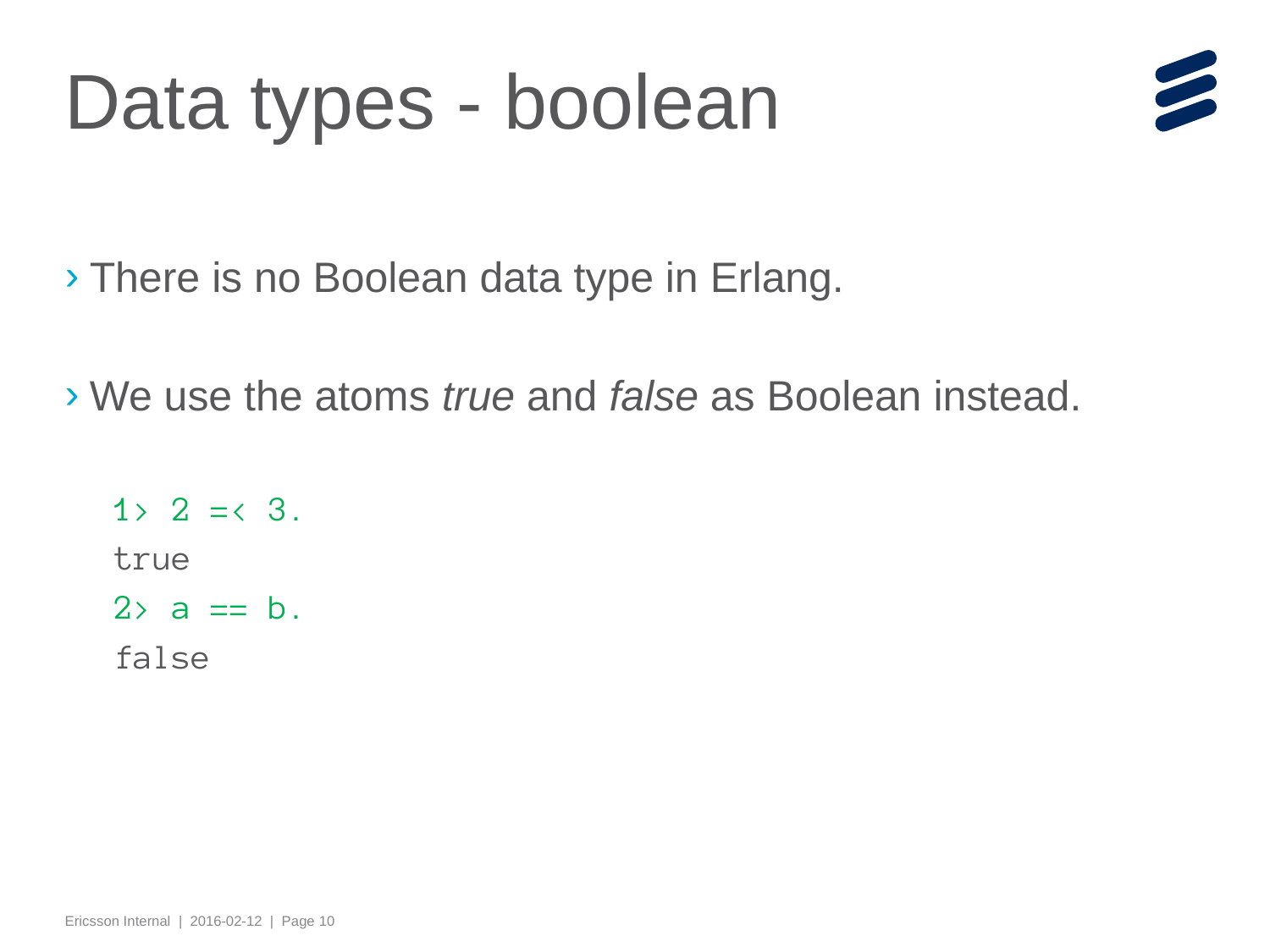

# Data types - boolean
There is no Boolean data type in Erlang.

We use the atoms true and false as Boolean instead.

1> 2 =< 3.
true
2> a == b.
false